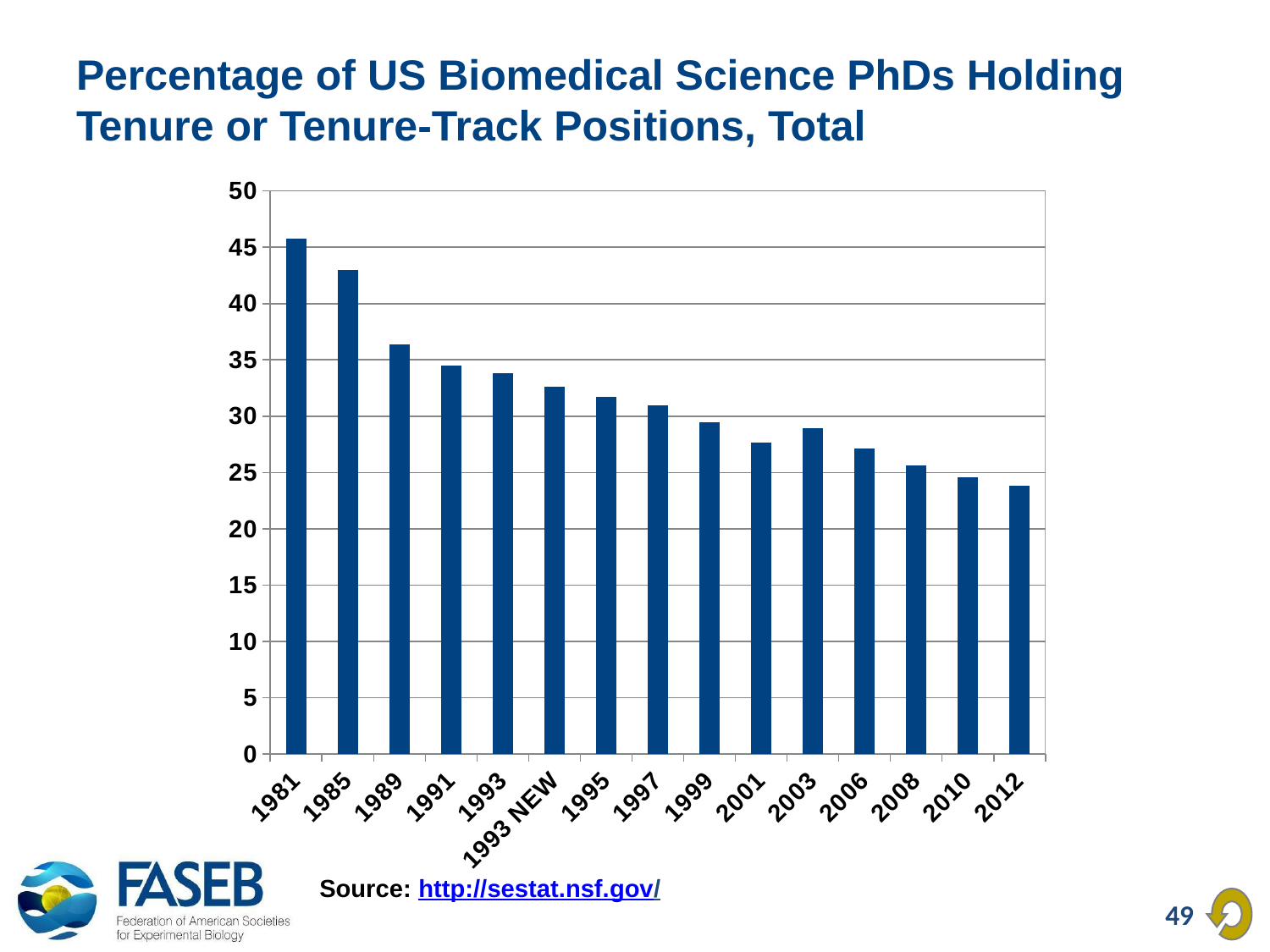

# Percentage of US Biomedical Science PhDs Holding Tenure or Tenure-Track Positions, Total

### Chart

| Category |  |
|---|---|
| 1981 | 45.800713768485465 |
| 1985 | 42.9709892560175 |
| 1989 | 36.39178098482901 |
| 1991 | 34.45831581640565 |
| 1993 | 33.815663787699876 |
| 1993 NEW | 32.646785382249874 |
| 1995 | 31.724680770174825 |
| 1997 | 30.970364789853555 |
| 1999 | 29.446409036176245 |
| 2001 | 27.686143471079404 |
| 2003 | 28.92888559208694 |
| 2006 | 27.143187640844165 |
| 2008 | 25.6 |
| 2010 | 24.6 |
| 2012 | 23.8 |
Source: http://sestat.nsf.gov/
49